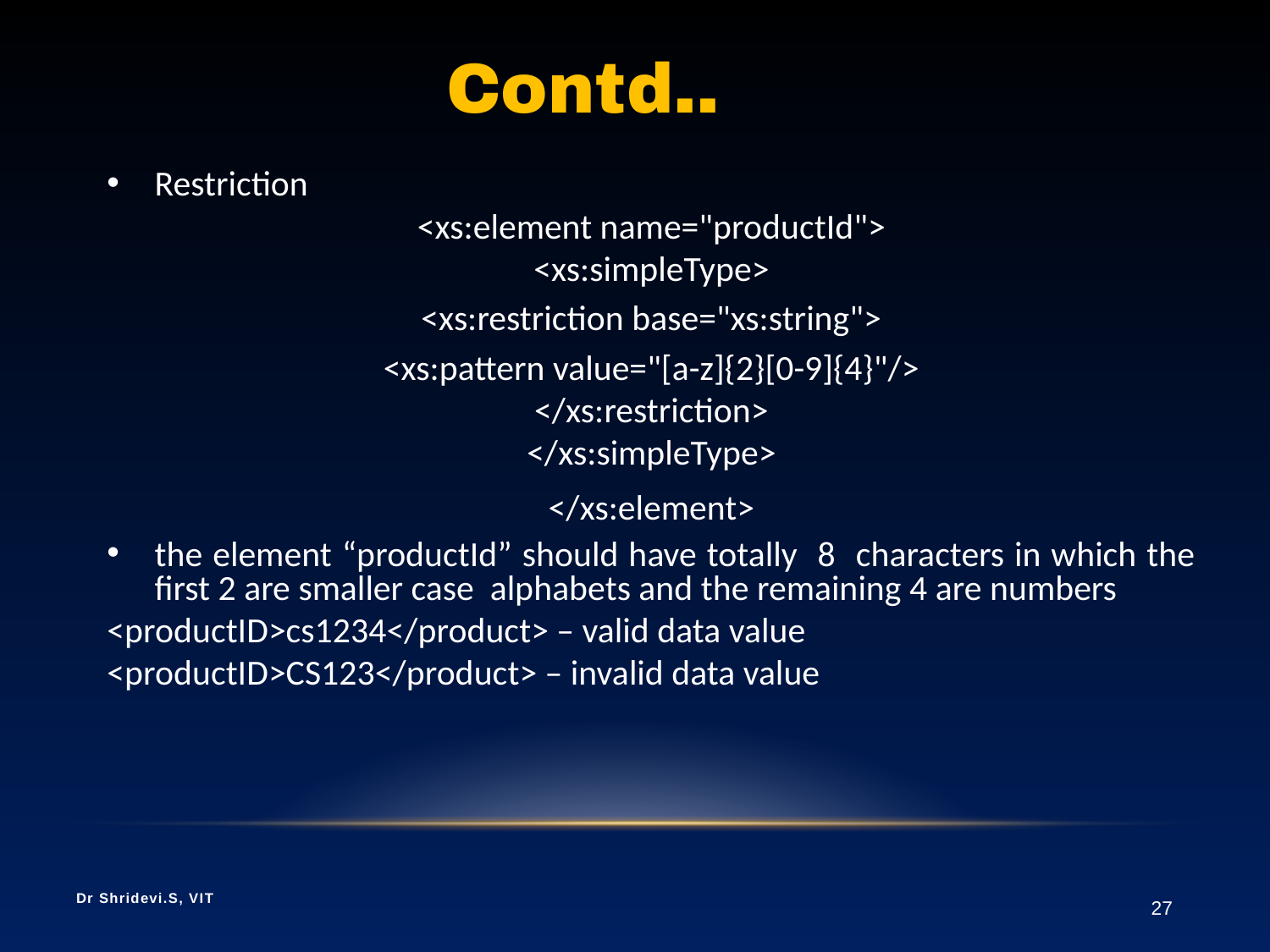

# Contd..
Restriction
<xs:element name="productId">
<xs:simpleType>
<xs:restriction base="xs:string">
<xs:pattern value="[a-z]{2}[0-9]{4}"/>
</xs:restriction>
</xs:simpleType>
</xs:element>
the element “productId” should have totally  8  characters in which the first 2 are smaller case  alphabets and the remaining 4 are numbers
<productID>cs1234</product> – valid data value
<productID>CS123</product> – invalid data value
Dr Shridevi.S, VIT
27